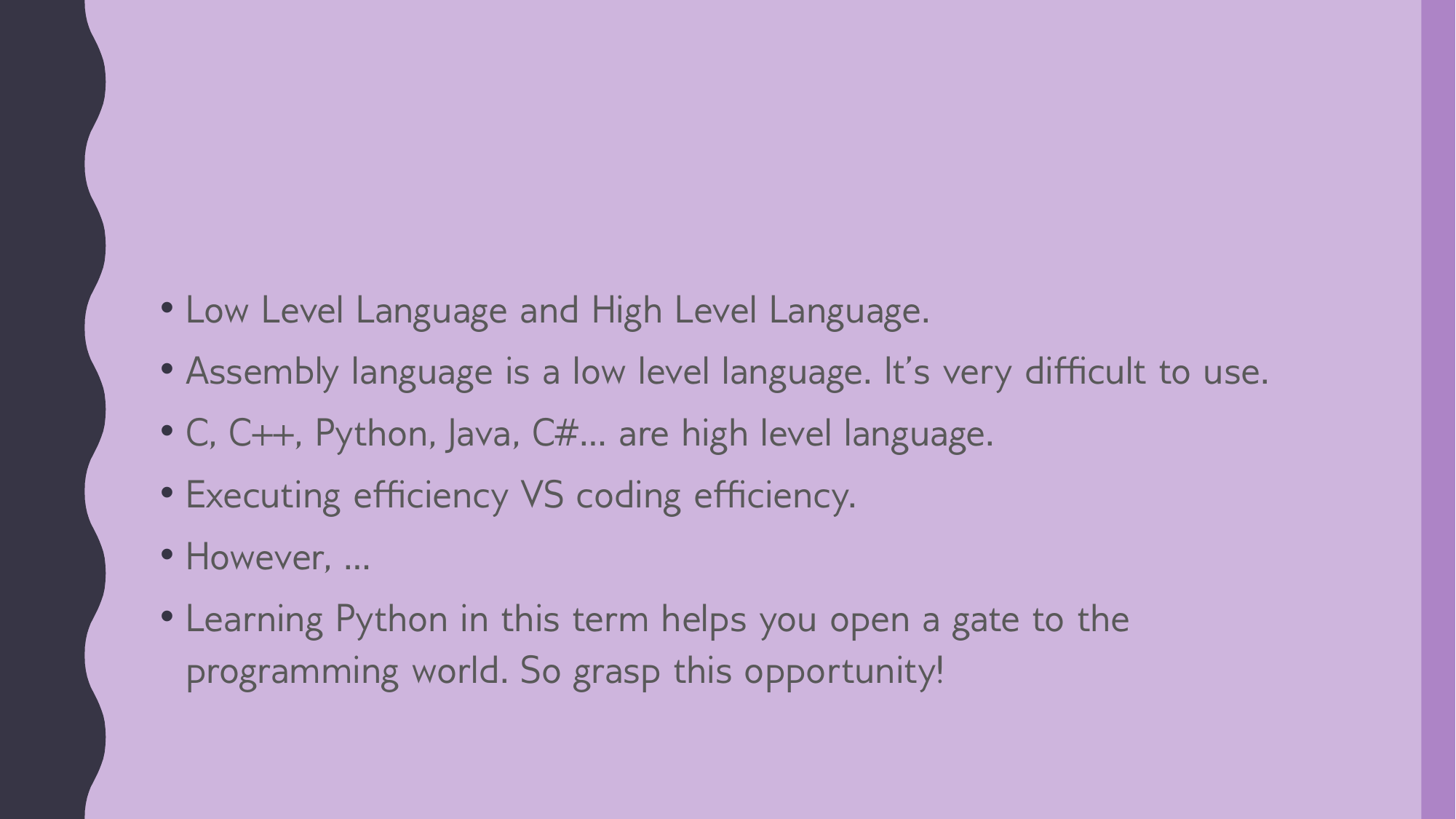

Low Level Language and High Level Language.
Assembly language is a low level language. It’s very difficult to use.
C, C++, Python, Java, C#… are high level language.
Executing efficiency VS coding efficiency.
However, …
Learning Python in this term helps you open a gate to the programming world. So grasp this opportunity!